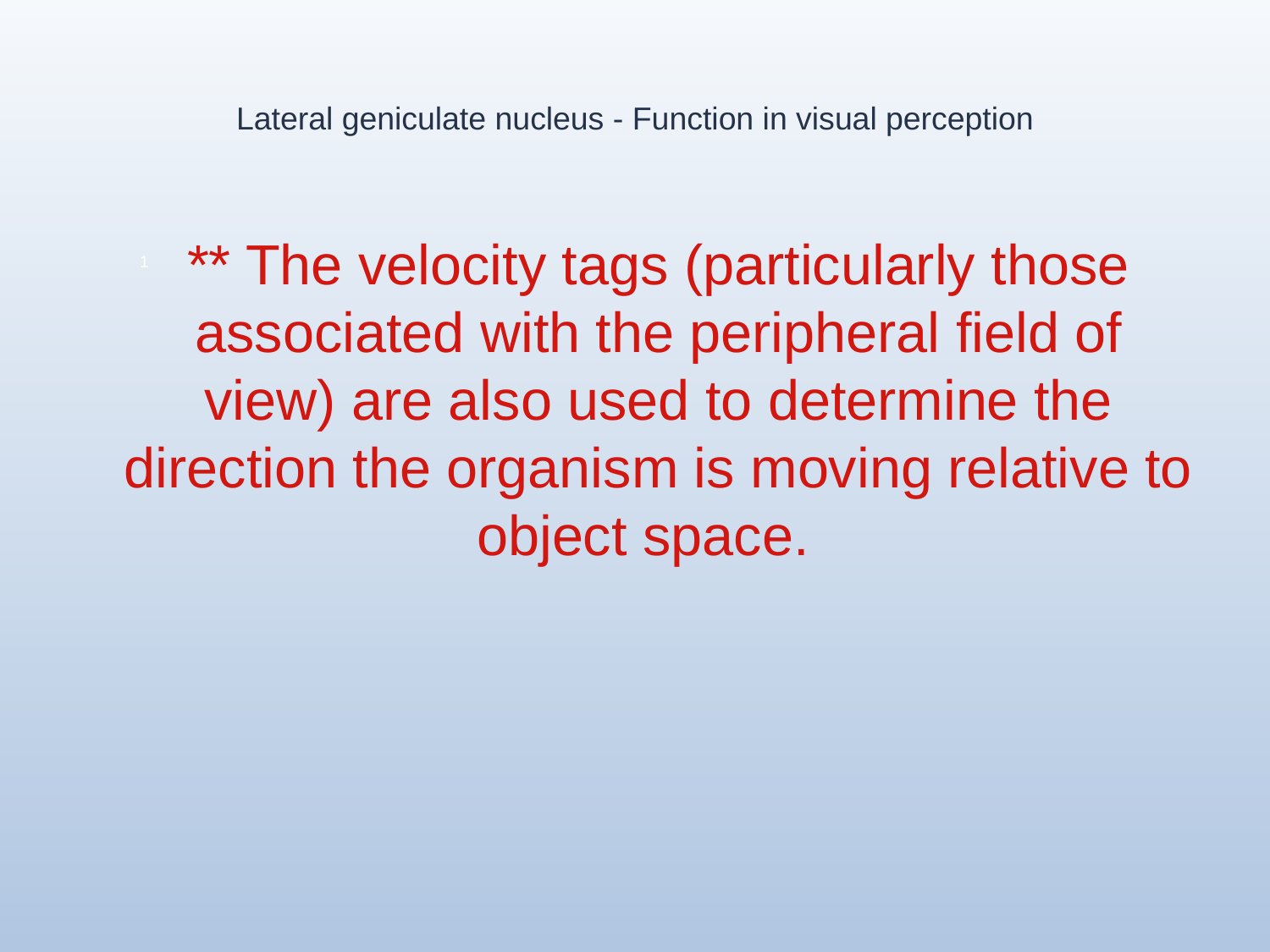

# Lateral geniculate nucleus - Function in visual perception
** The velocity tags (particularly those associated with the peripheral field of view) are also used to determine the direction the organism is moving relative to object space.